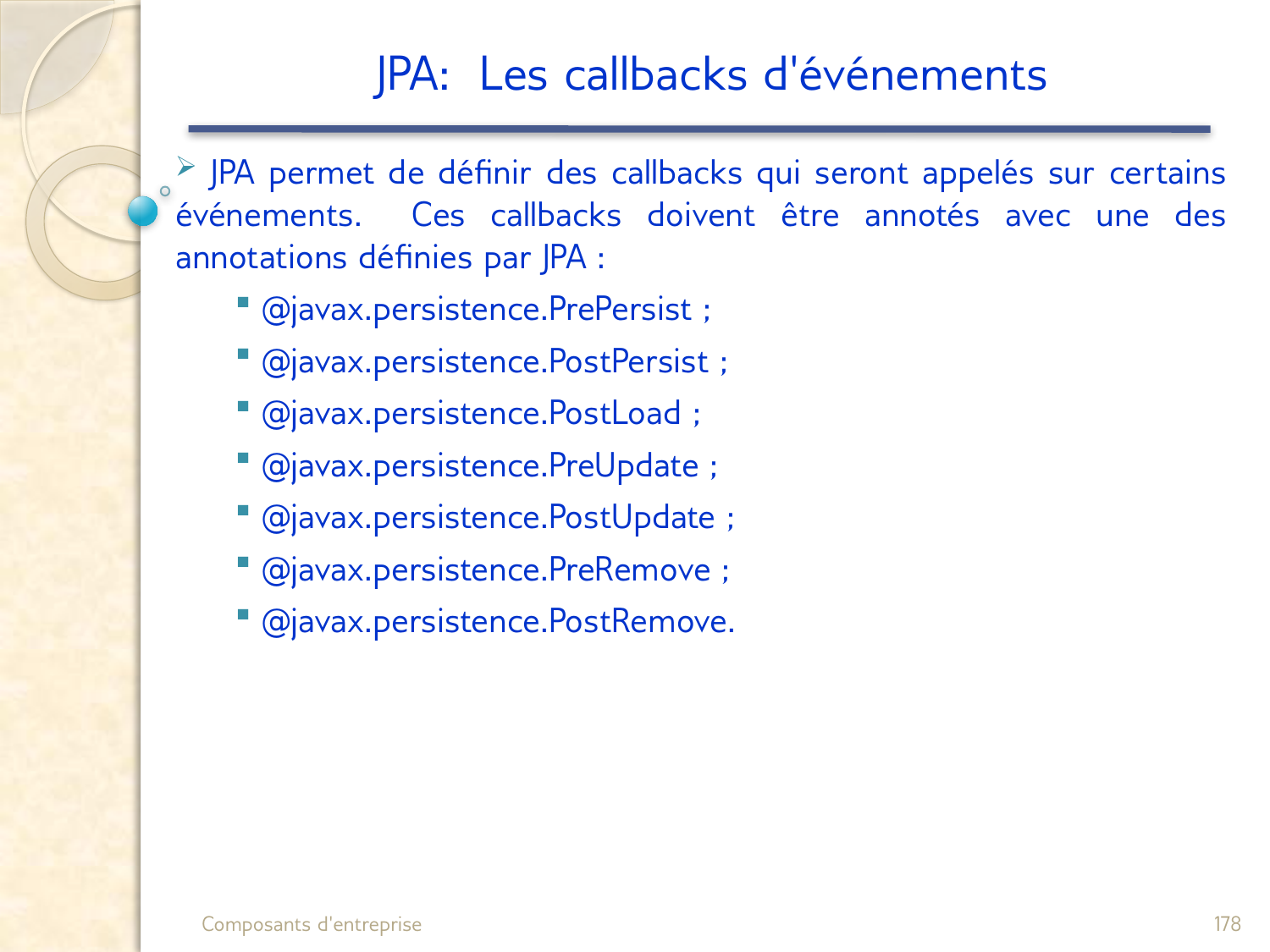

# JPA:  Les callbacks d'événements
 JPA permet de définir des callbacks qui seront appelés sur certains événements.  Ces callbacks doivent être annotés avec une des annotations définies par JPA :
 @javax.persistence.PrePersist ;
 @javax.persistence.PostPersist ;
 @javax.persistence.PostLoad ;
 @javax.persistence.PreUpdate ;
 @javax.persistence.PostUpdate ;
 @javax.persistence.PreRemove ;
 @javax.persistence.PostRemove.

Composants d'entreprise
178